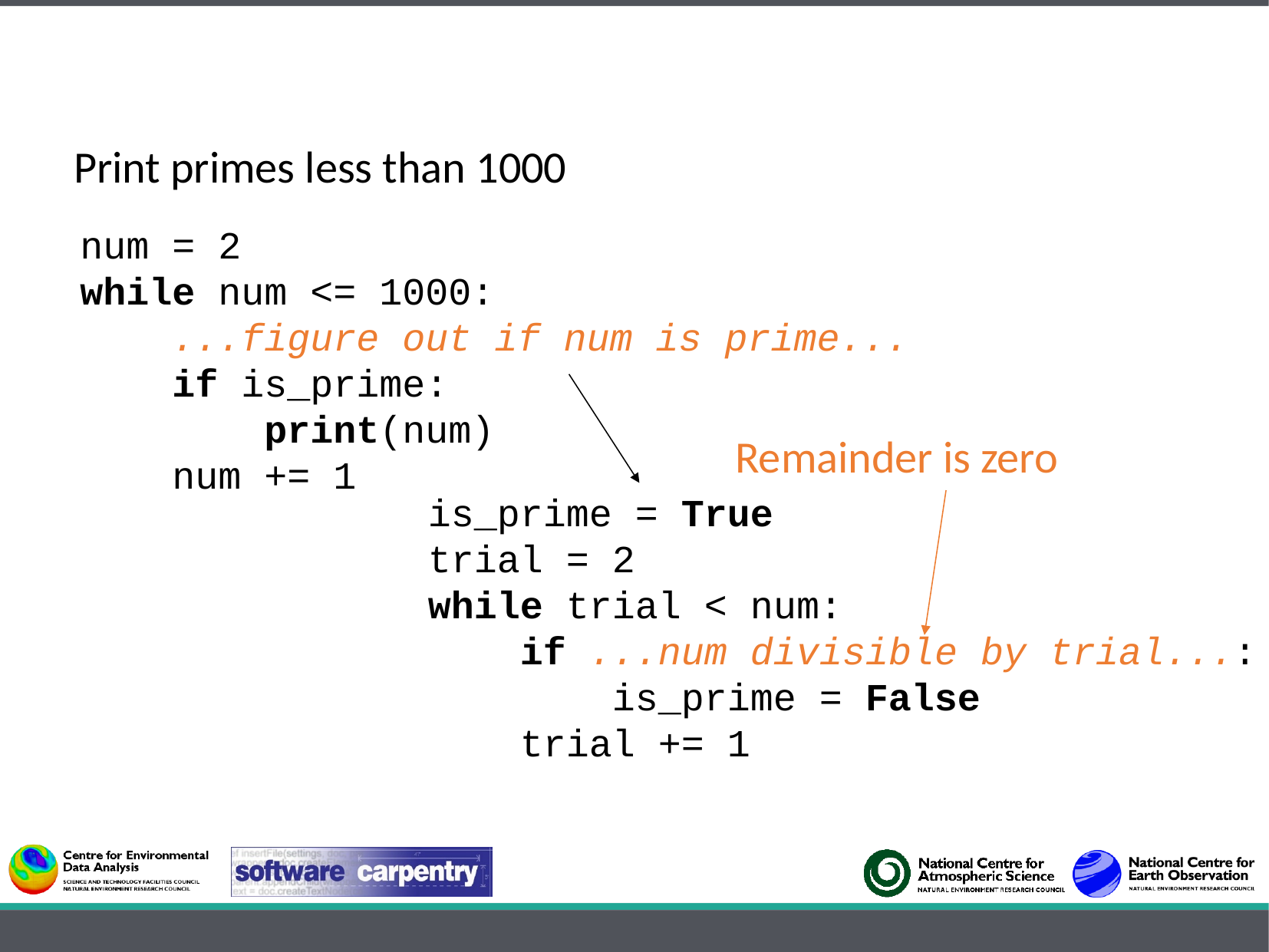

Print primes less than 1000
num = 2
while num <= 1000:
    ...figure out if num is prime...
    if is_prime:
        print(num)
    num += 1

Remainder is zero
is_prime = True
trial = 2
while trial < num:
    if ...num divisible by trial...:
        is_prime = False
    trial += 1